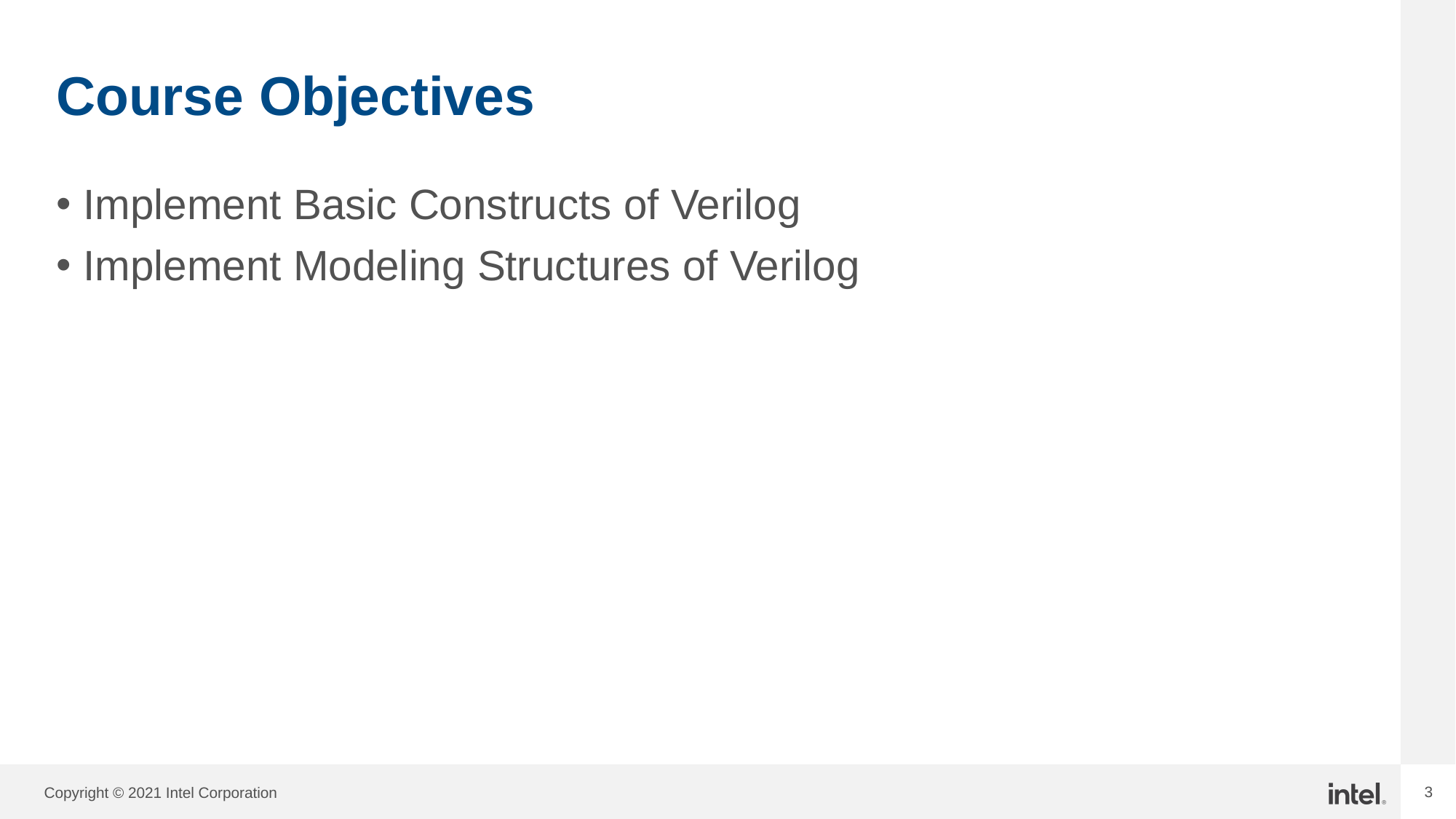

# Course Objectives
Implement Basic Constructs of Verilog
Implement Modeling Structures of Verilog